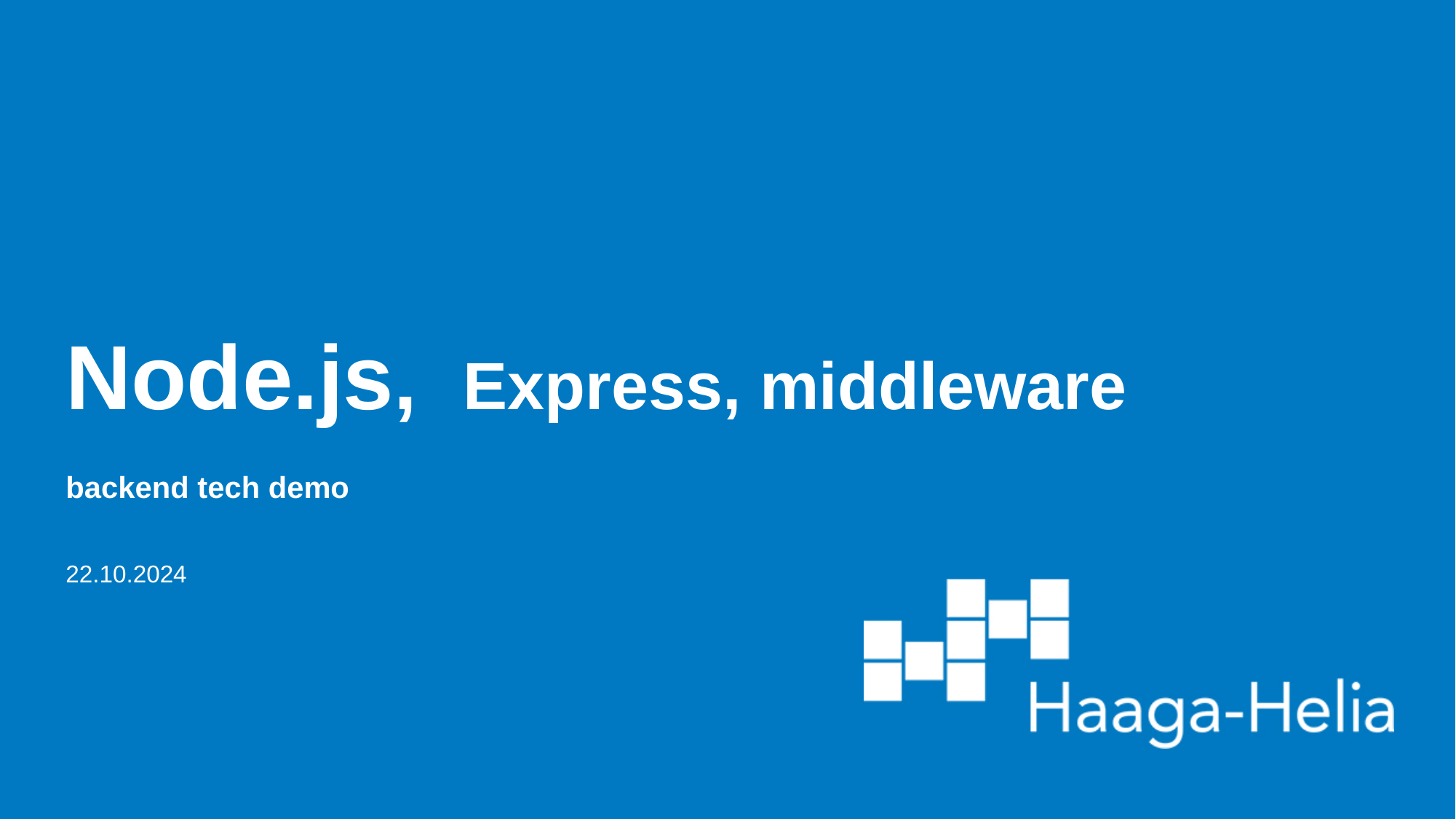

# Node.js,  Express, middleware
backend tech demo
22.10.2024